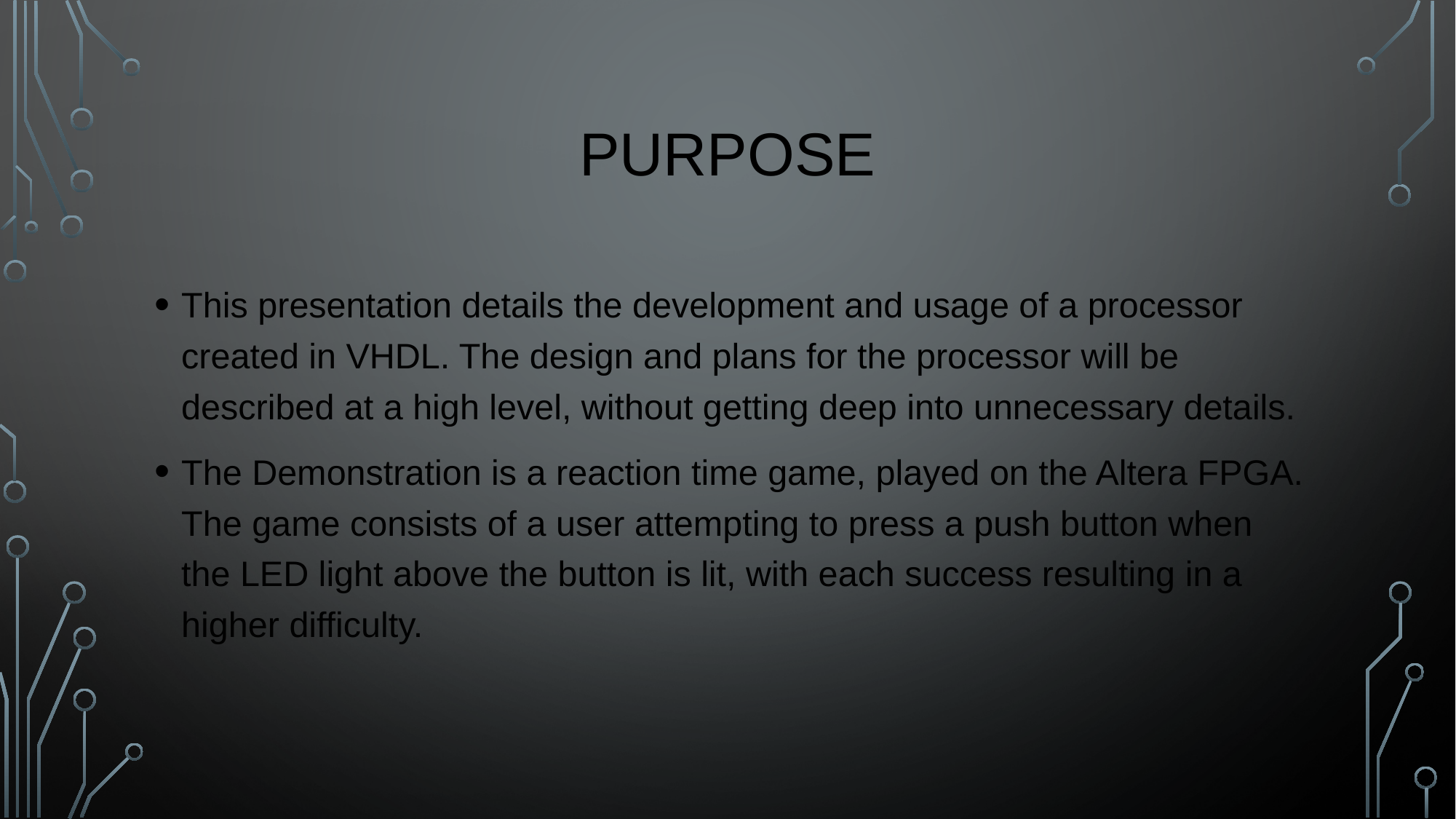

# Purpose
This presentation details the development and usage of a processor created in VHDL. The design and plans for the processor will be described at a high level, without getting deep into unnecessary details.
The Demonstration is a reaction time game, played on the Altera FPGA. The game consists of a user attempting to press a push button when the LED light above the button is lit, with each success resulting in a higher difficulty.